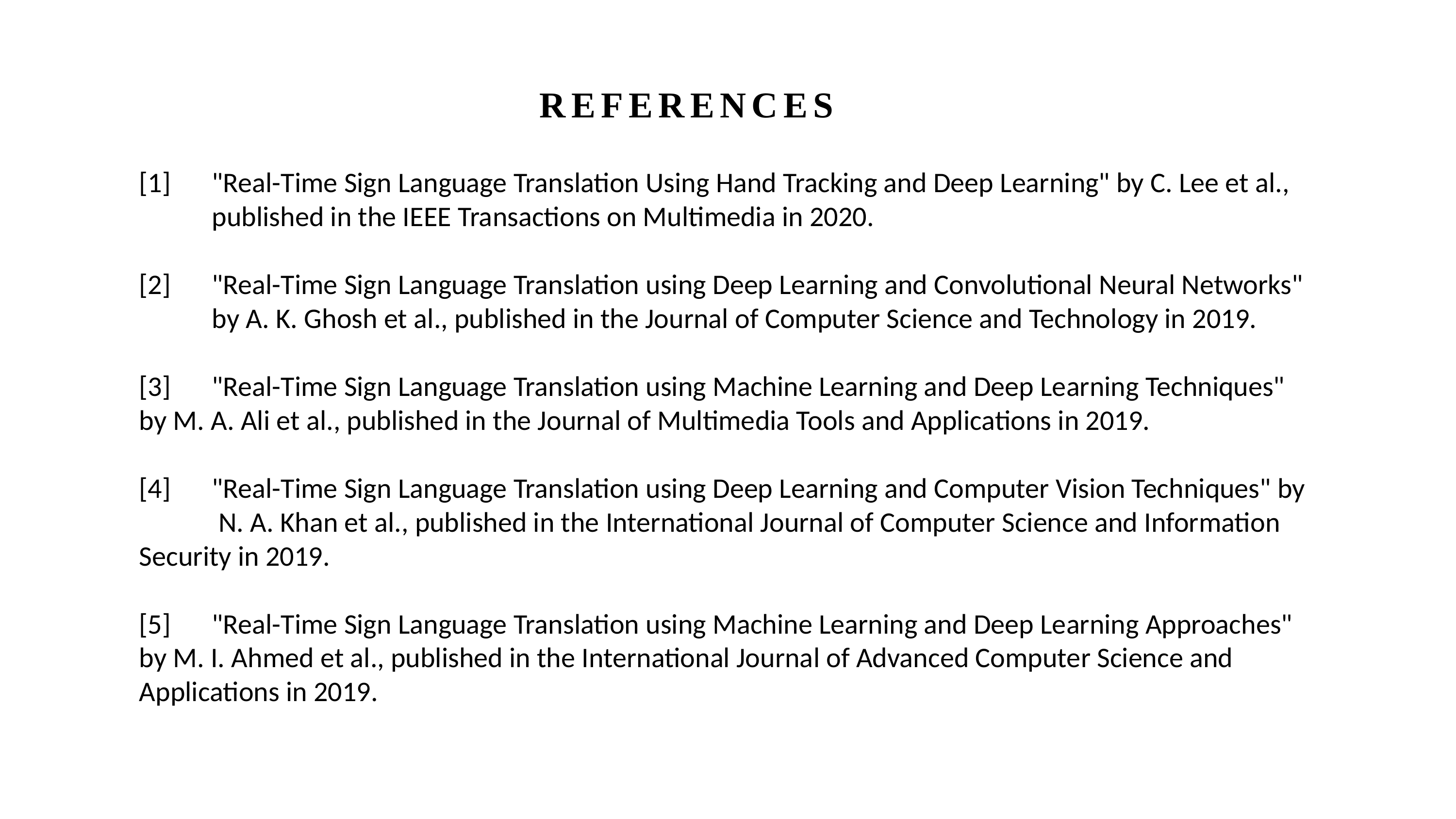

# REFERENCES
[1] 	"Real-Time Sign Language Translation Using Hand Tracking and Deep Learning" by C. Lee et al.,    	published in the IEEE Transactions on Multimedia in 2020.

[2]	"Real-Time Sign Language Translation using Deep Learning and Convolutional Neural Networks" 	by A. K. Ghosh et al., published in the Journal of Computer Science and Technology in 2019.

[3]	"Real-Time Sign Language Translation using Machine Learning and Deep Learning Techniques" 	by M. A. Ali et al., published in the Journal of Multimedia Tools and Applications in 2019.

[4]	"Real-Time Sign Language Translation using Deep Learning and Computer Vision Techniques" by	 N. A. Khan et al., published in the International Journal of Computer Science and Information 	Security in 2019.

[5]	"Real-Time Sign Language Translation using Machine Learning and Deep Learning Approaches" 	by M. I. Ahmed et al., published in the International Journal of Advanced Computer Science and 	Applications in 2019.